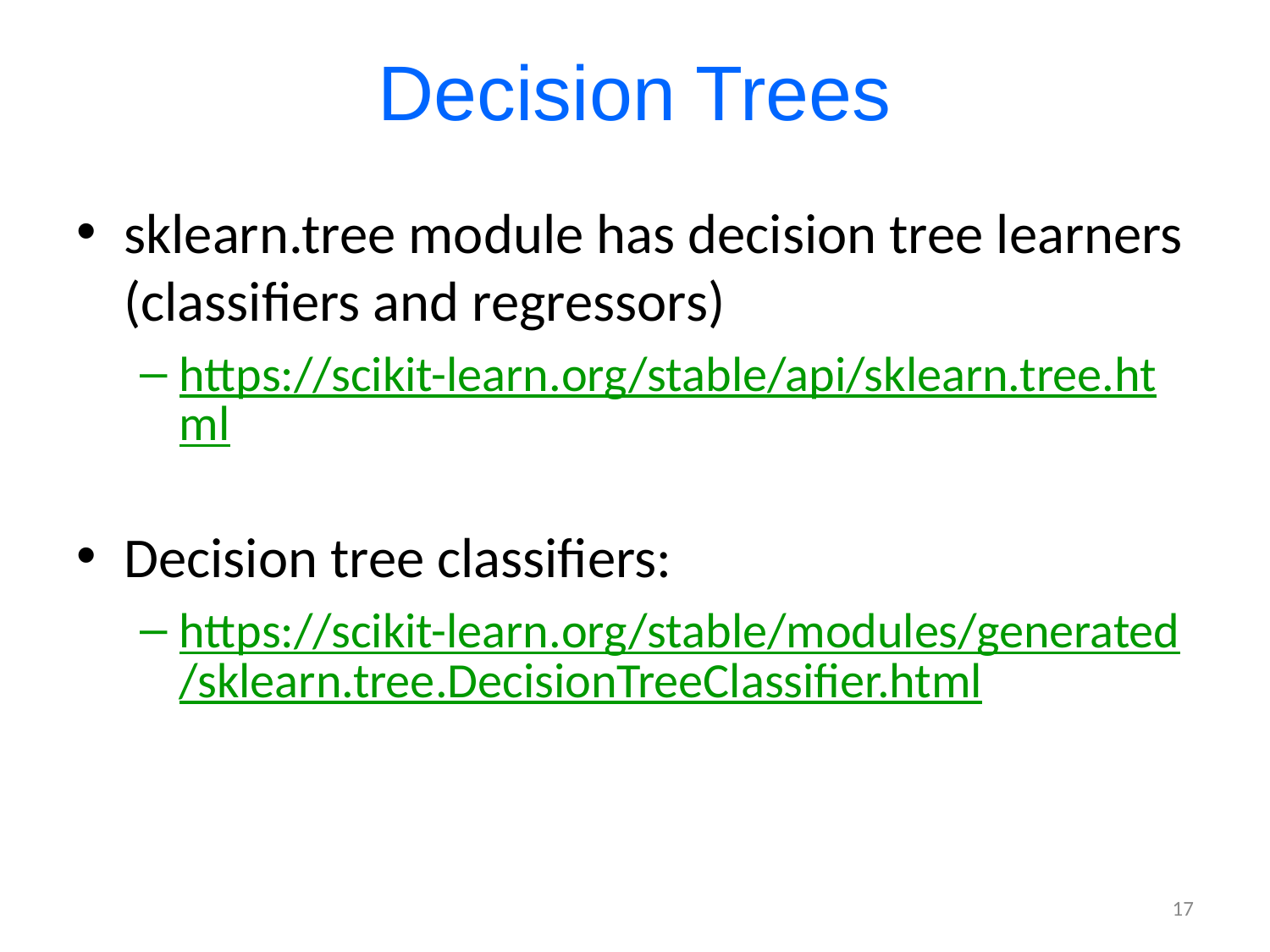

# Decision Trees
sklearn.tree module has decision tree learners (classifiers and regressors)
https://scikit-learn.org/stable/api/sklearn.tree.html
Decision tree classifiers:
https://scikit-learn.org/stable/modules/generated/sklearn.tree.DecisionTreeClassifier.html
17